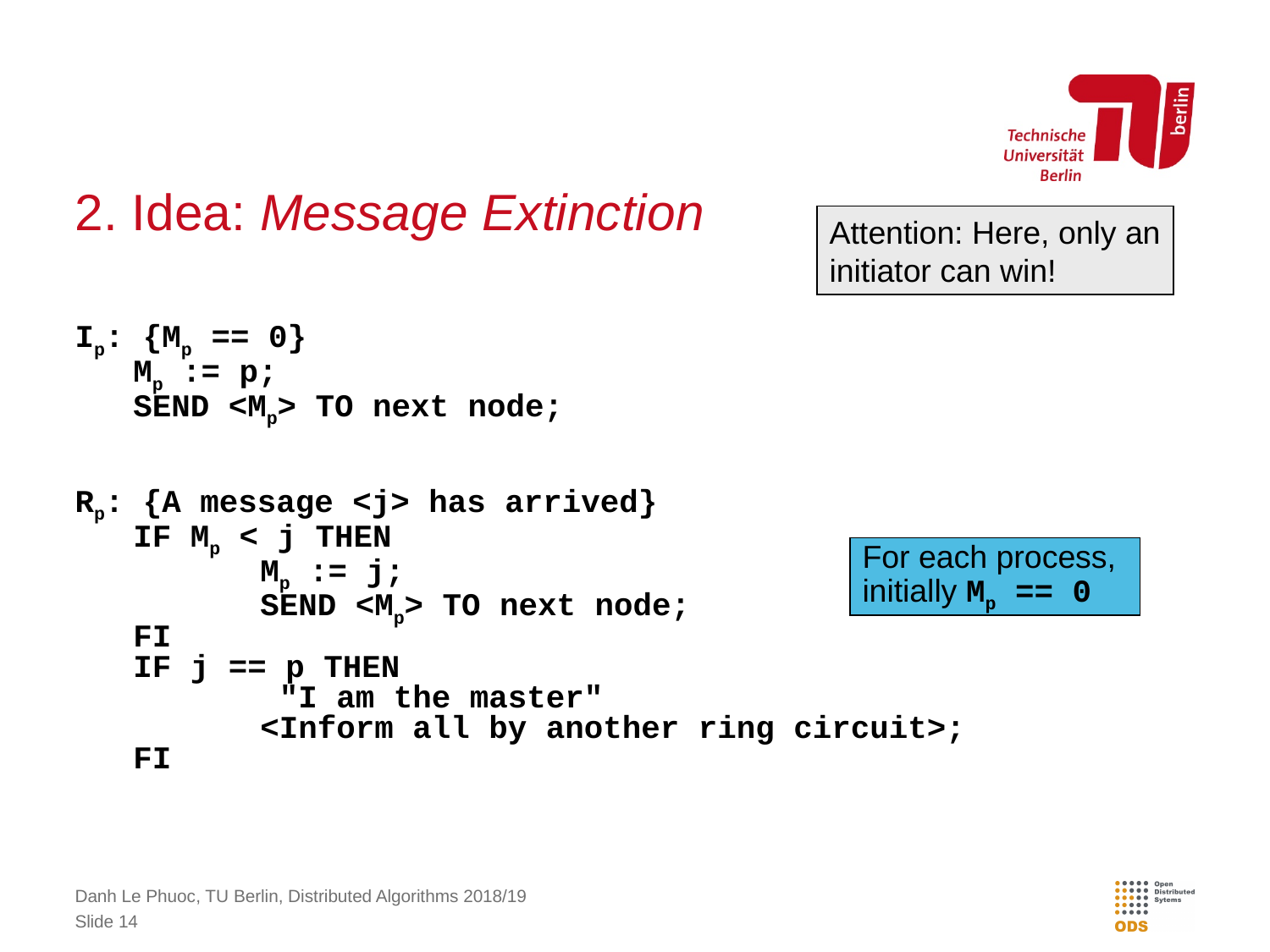

# 2. Idea: Message Extinction
Attention: Here, only an
initiator can win!

Ip: {Mp == 0}
	Mp := p;
	SEND <Mp> TO next node;

Rp: {A message <j> has arrived}
	IF Mp < j THEN
		Mp := j;
		SEND <Mp> TO next node;
	FI
	IF j == p THEN
		 "I am the master"
		<Inform all by another ring circuit>;
	FI
For each process,
initially Mp == 0
Danh Le Phuoc, TU Berlin, Distributed Algorithms 2018/19
Slide 14